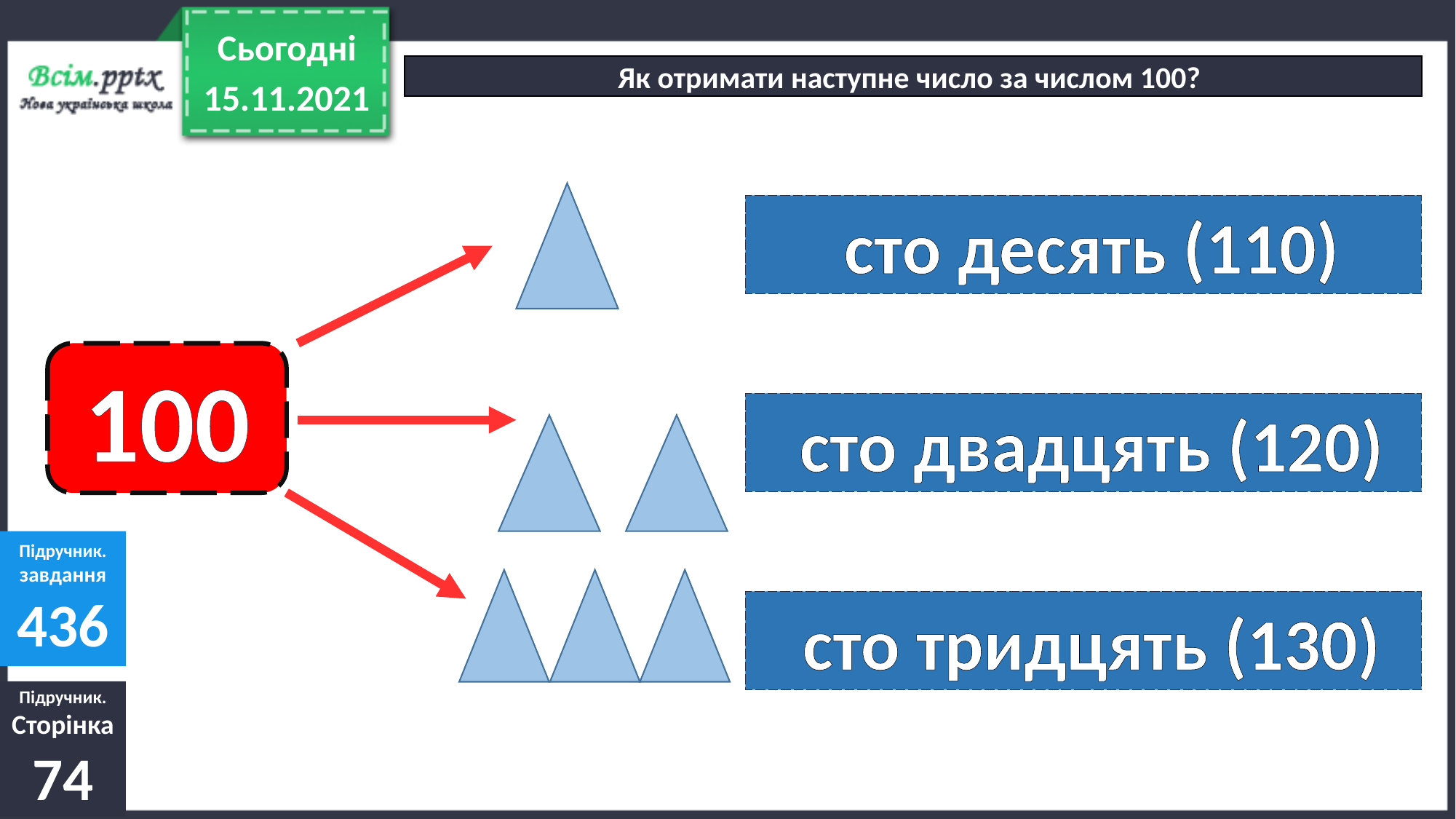

Сьогодні
Як отримати наступне число за числом 100?
15.11.2021

 сто десять (110)
100
 сто двадцять (120)

Підручник.
завдання
436

 сто тридцять (130)
Підручник.
Сторінка
74